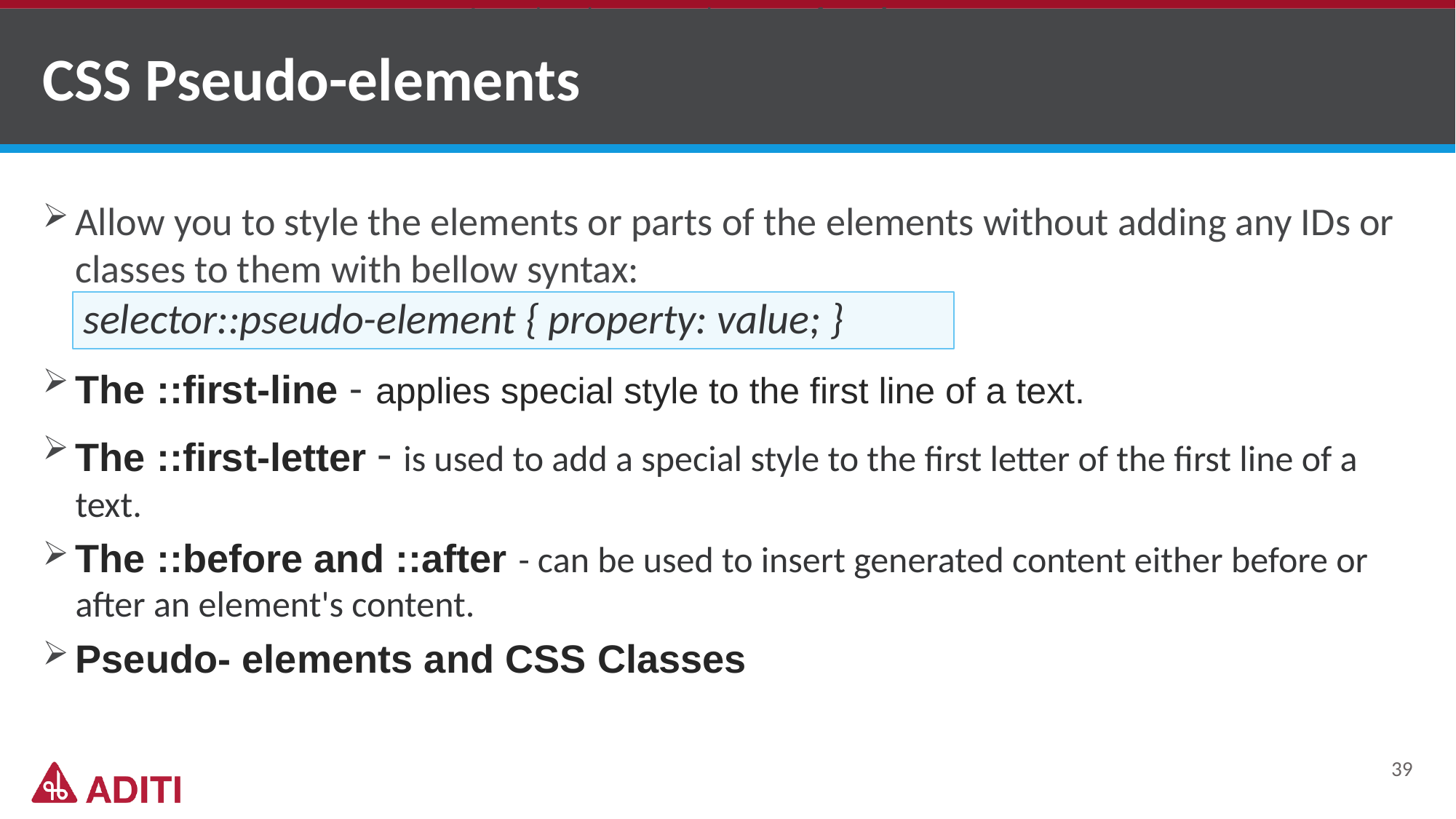

A markup language is a set of markup tags
# CSS Pseudo-elements

A markup language is a set of markup tags
Allow you to style the elements or parts of the elements without adding any IDs or classes to them with bellow syntax:

The ::first-line - applies special style to the first line of a text.
The ::first-letter - is used to add a special style to the first letter of the first line of a text.
The ::before and ::after - can be used to insert generated content either before or after an element's content.
Pseudo- elements and CSS Classes

selector::pseudo-element { property: value; }
39